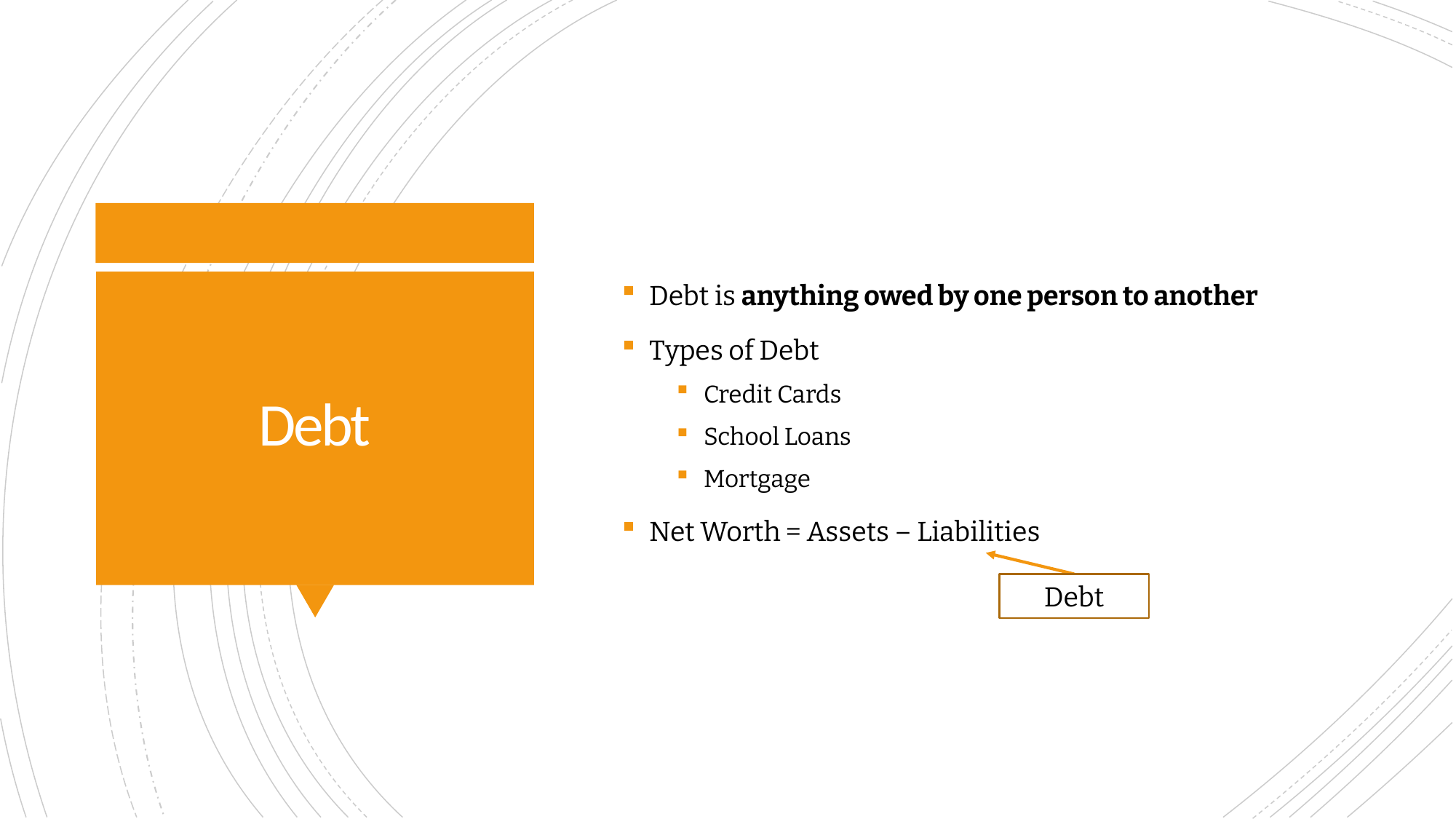

Debt is anything owed by one person to another
Types of Debt
Credit Cards
School Loans
Mortgage
Net Worth = Assets – Liabilities
# Debt
Debt